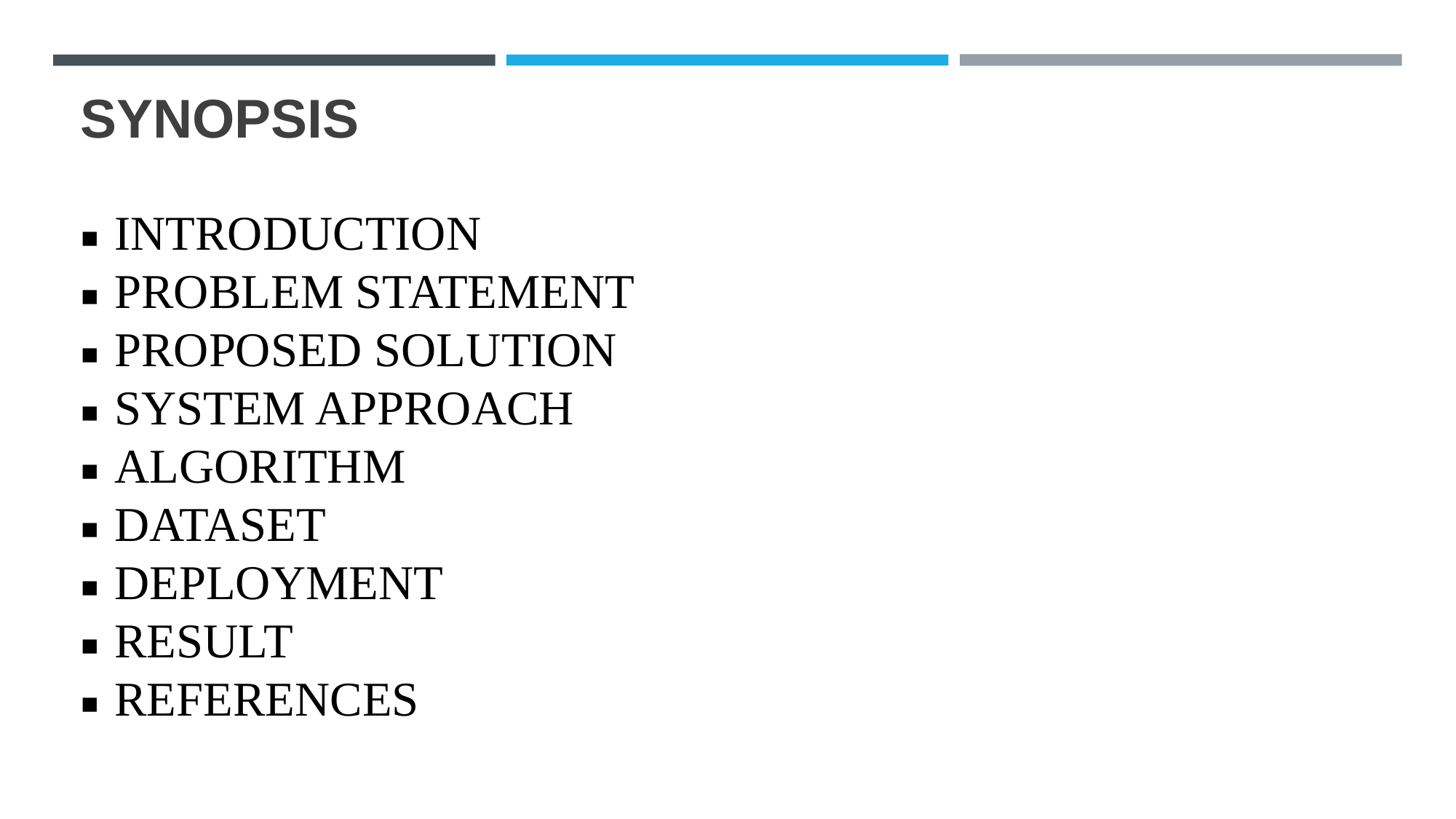

# SYNOPSIS
INTRODUCTION
PROBLEM STATEMENT
PROPOSED SOLUTION
SYSTEM APPROACH
ALGORITHM
DATASET
DEPLOYMENT
RESULT
REFERENCES